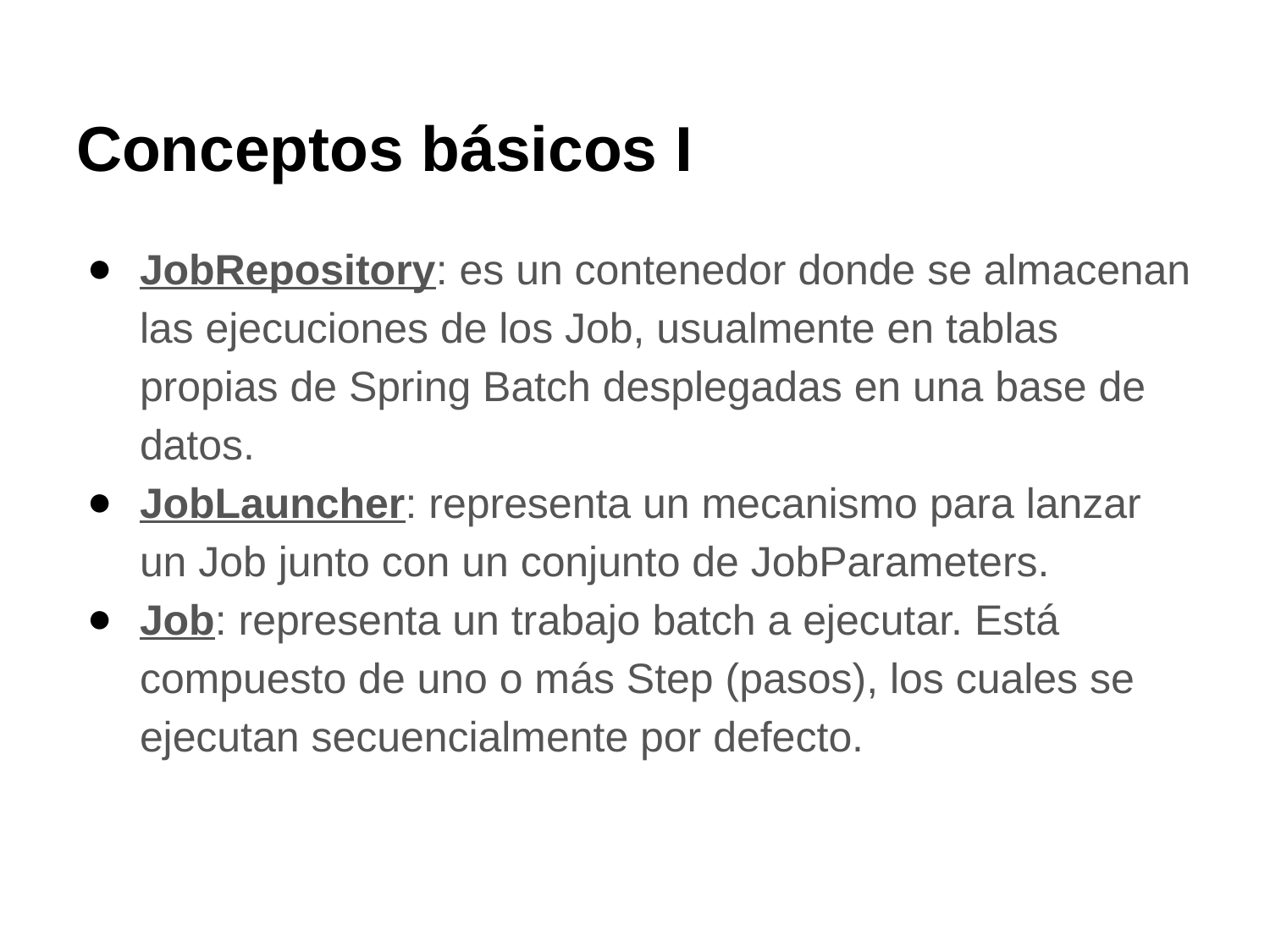

# Conceptos básicos I
JobRepository: es un contenedor donde se almacenan las ejecuciones de los Job, usualmente en tablas propias de Spring Batch desplegadas en una base de datos.
JobLauncher: representa un mecanismo para lanzar un Job junto con un conjunto de JobParameters.
Job: representa un trabajo batch a ejecutar. Está compuesto de uno o más Step (pasos), los cuales se ejecutan secuencialmente por defecto.